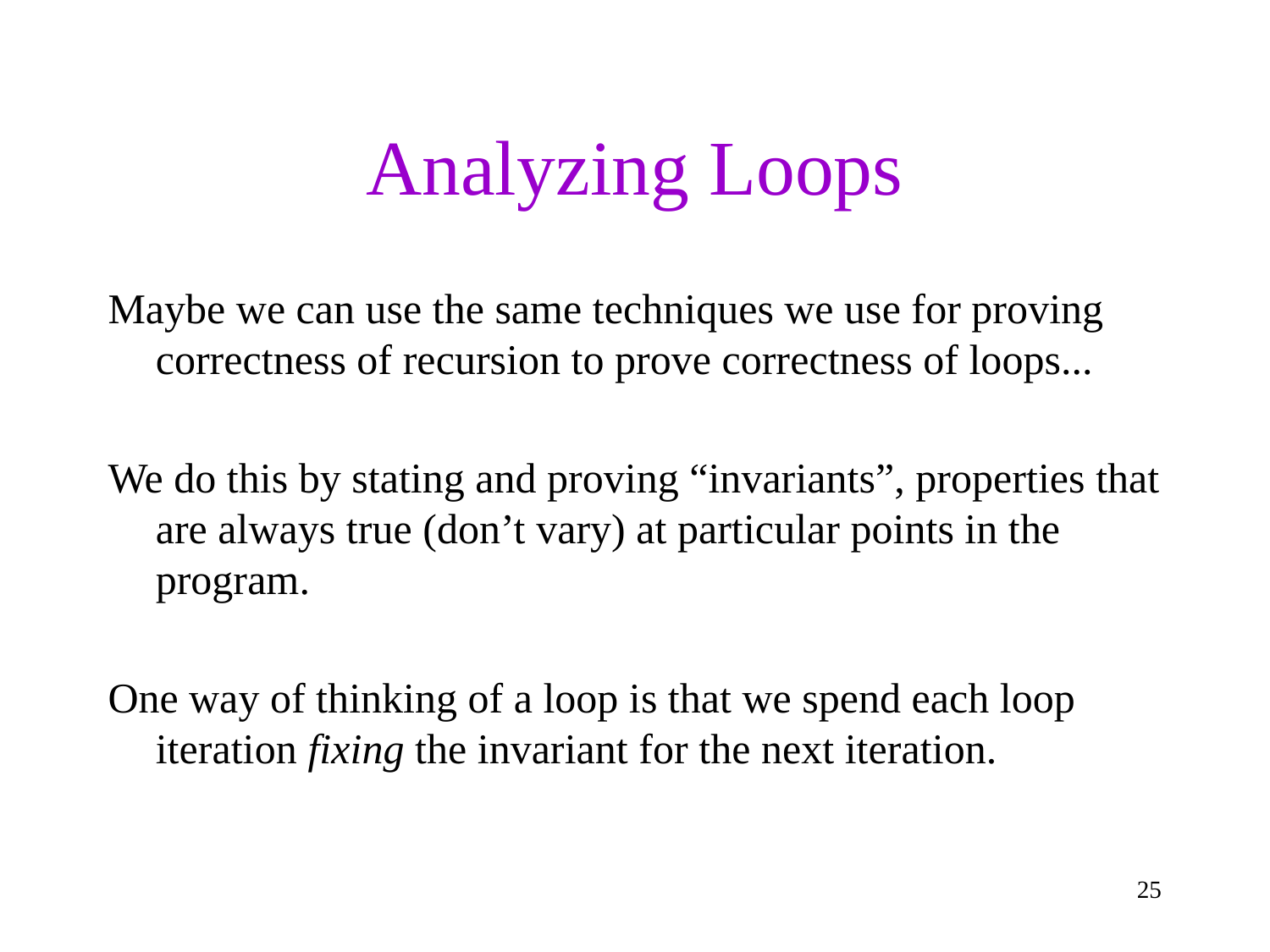

# Analyzing Loops
Maybe we can use the same techniques we use for proving correctness of recursion to prove correctness of loops...

We do this by stating and proving “invariants”, properties that are always true (don’t vary) at particular points in the program.

One way of thinking of a loop is that we spend each loop iteration fixing the invariant for the next iteration.
25